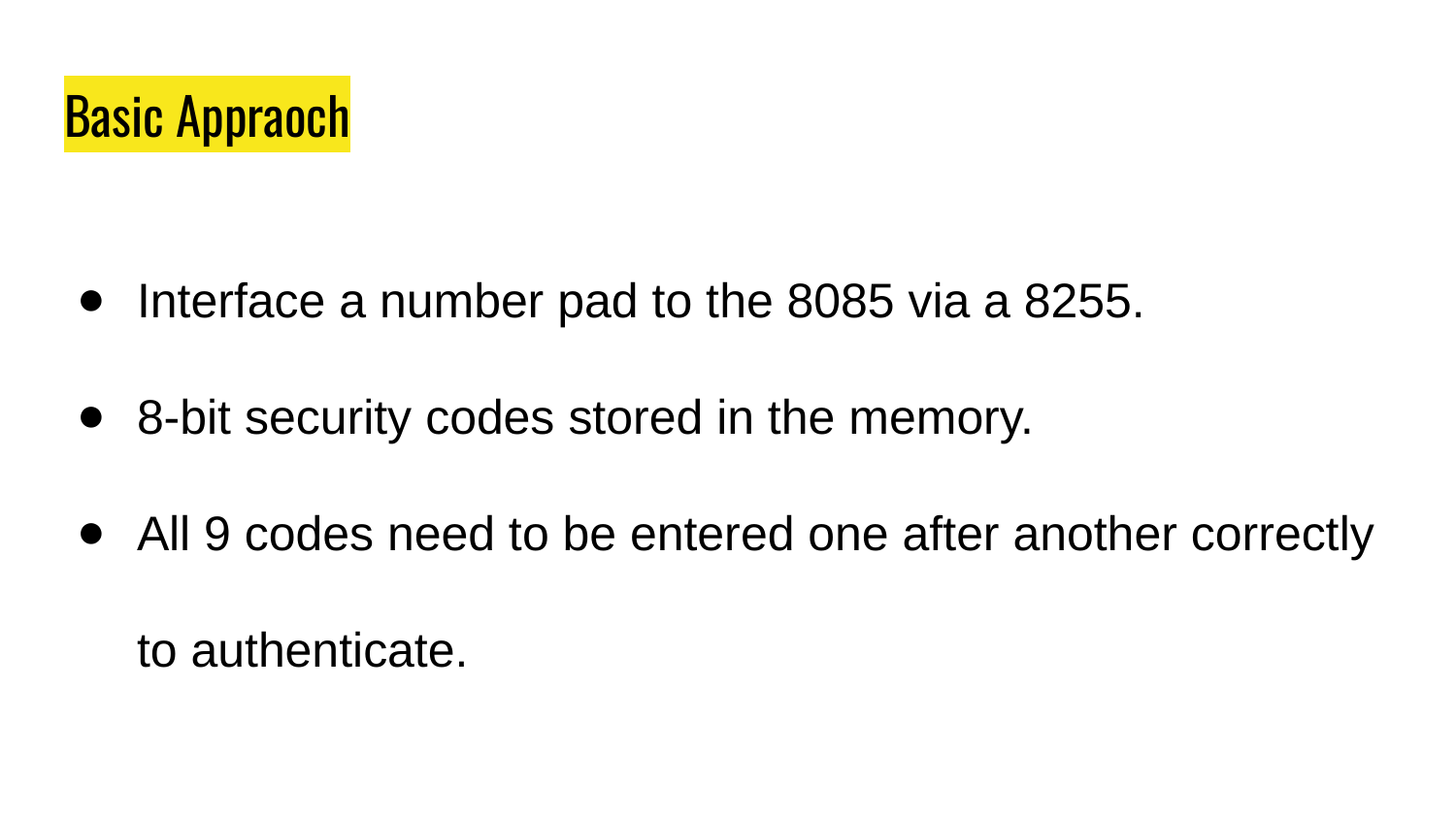

# Basic Appraoch
Interface a number pad to the 8085 via a 8255.
8-bit security codes stored in the memory.
All 9 codes need to be entered one after another correctly to authenticate.